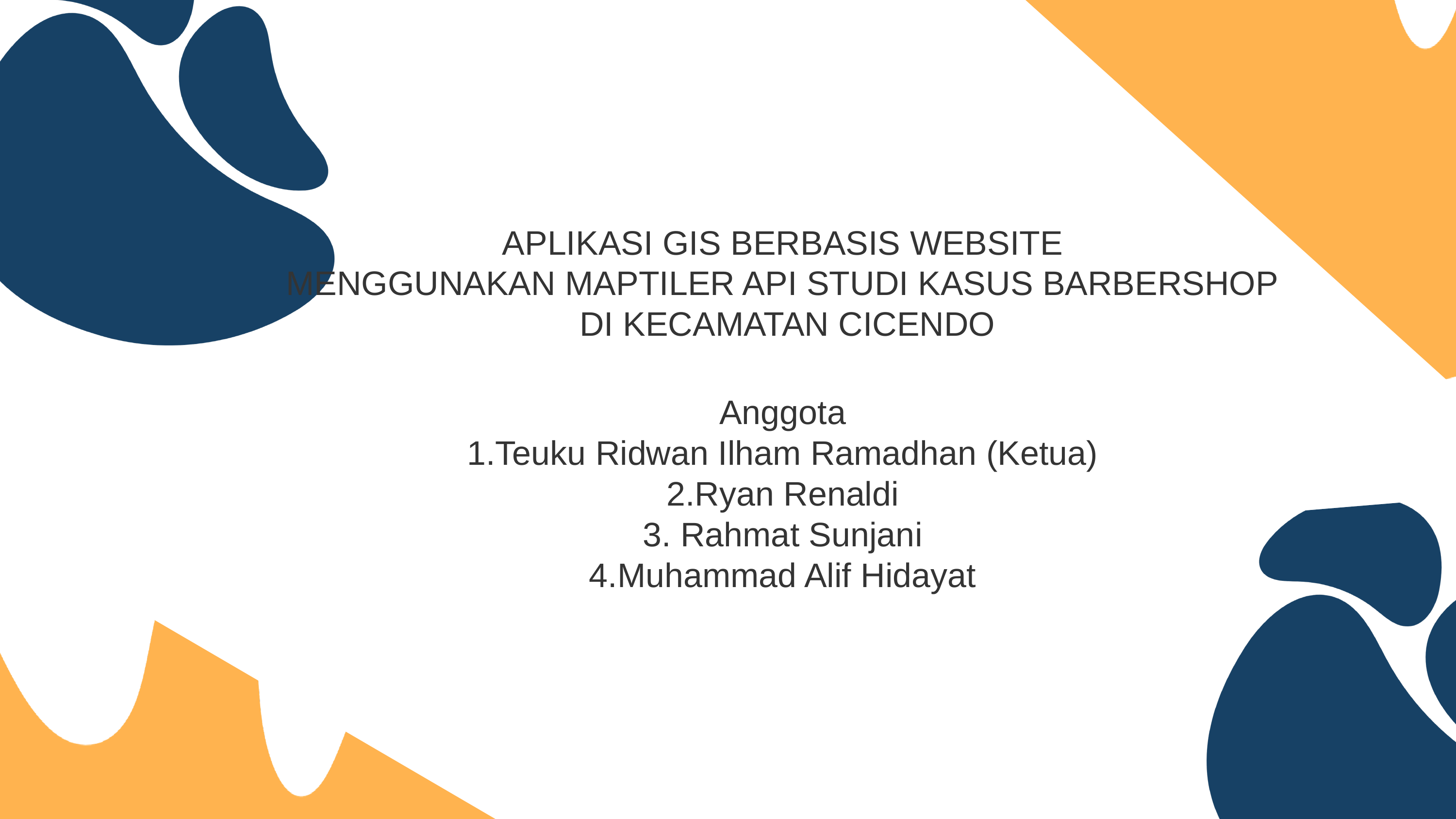

APLIKASI GIS BERBASIS WEBSITE
MENGGUNAKAN MAPTILER API STUDI KASUS BARBERSHOP
 DI KECAMATAN CICENDO
Anggota
1.Teuku Ridwan Ilham Ramadhan (Ketua)
2.Ryan Renaldi
3. Rahmat Sunjani
4.Muhammad Alif Hidayat